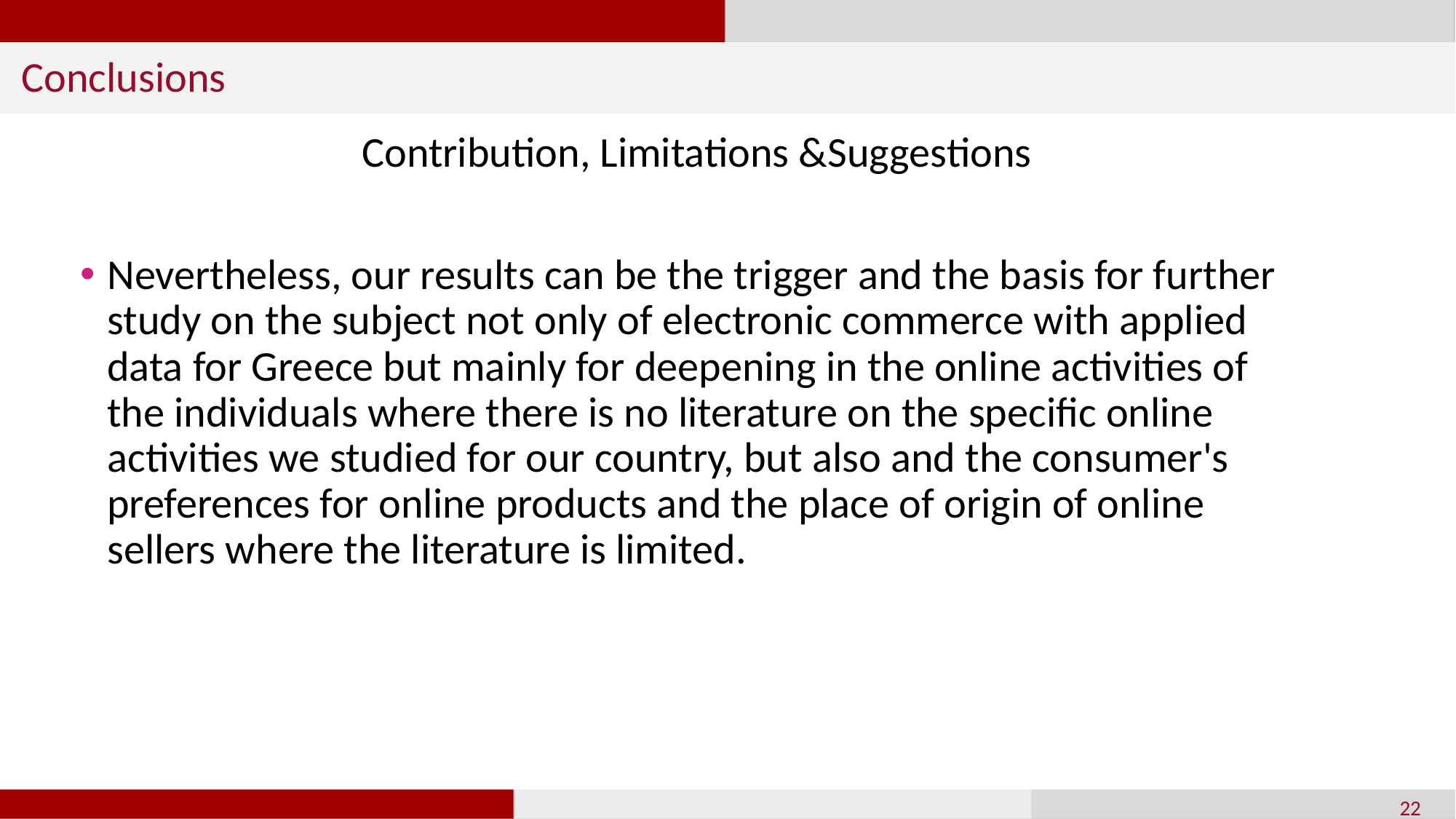

Conclusions
Contribution, Limitations &Suggestions

Nevertheless, our results can be the trigger and the basis for further study on the subject not only of electronic commerce with applied data for Greece but mainly for deepening in the online activities of the individuals where there is no literature on the specific online activities we studied for our country, but also and the consumer's preferences for online products and the place of origin of online sellers where the literature is limited.

22